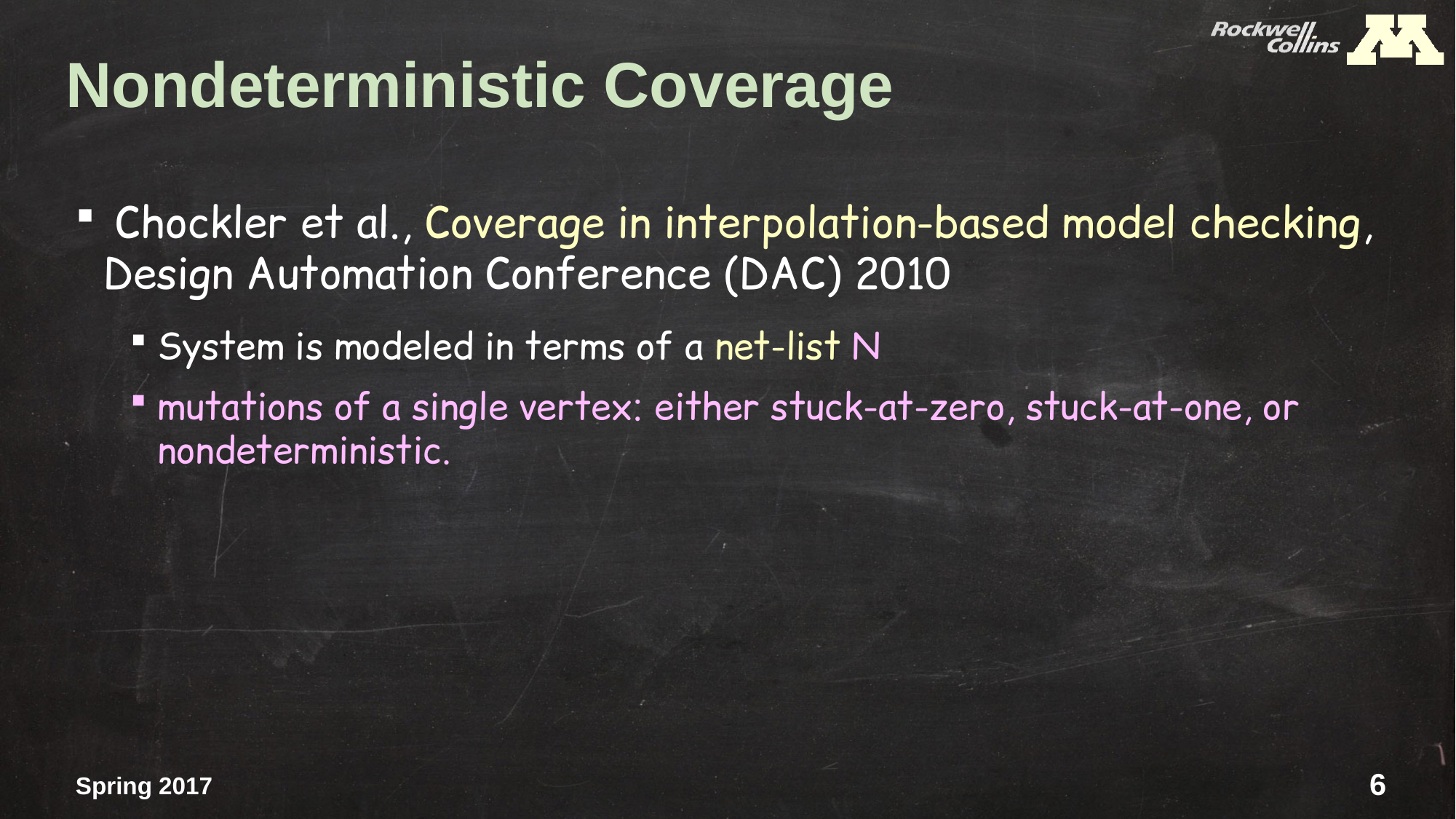

# Nondeterministic Coverage
 Chockler et al., Coverage in interpolation-based model checking, Design Automation Conference (DAC) 2010
System is modeled in terms of a net-list N
mutations of a single vertex: either stuck-at-zero, stuck-at-one, or nondeterministic.
Spring 2017
6